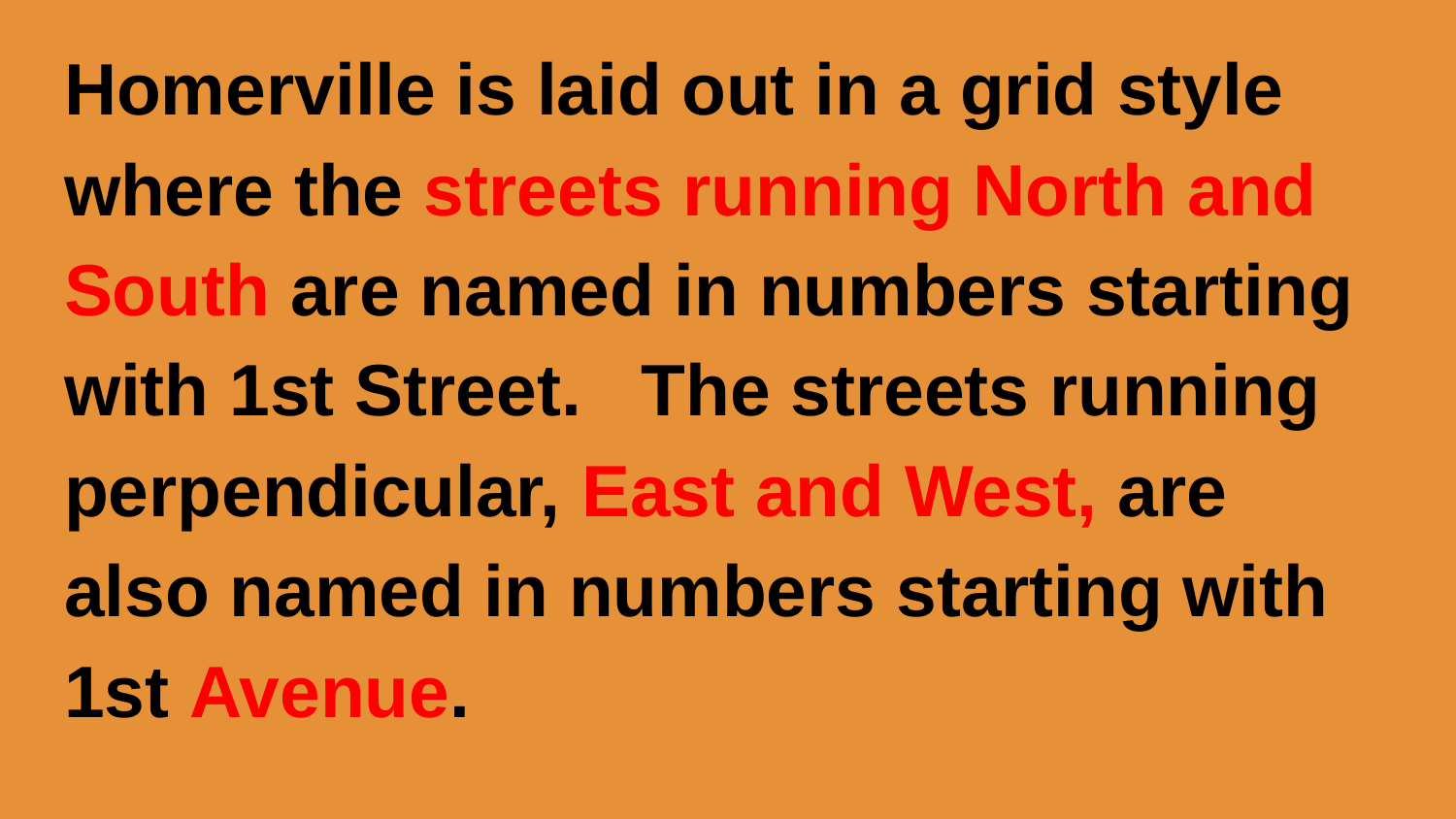

Homerville is laid out in a grid style where the streets running North and South are named in numbers starting with 1st Street.   The streets running perpendicular, East and West, are also named in numbers starting with 1st Avenue.